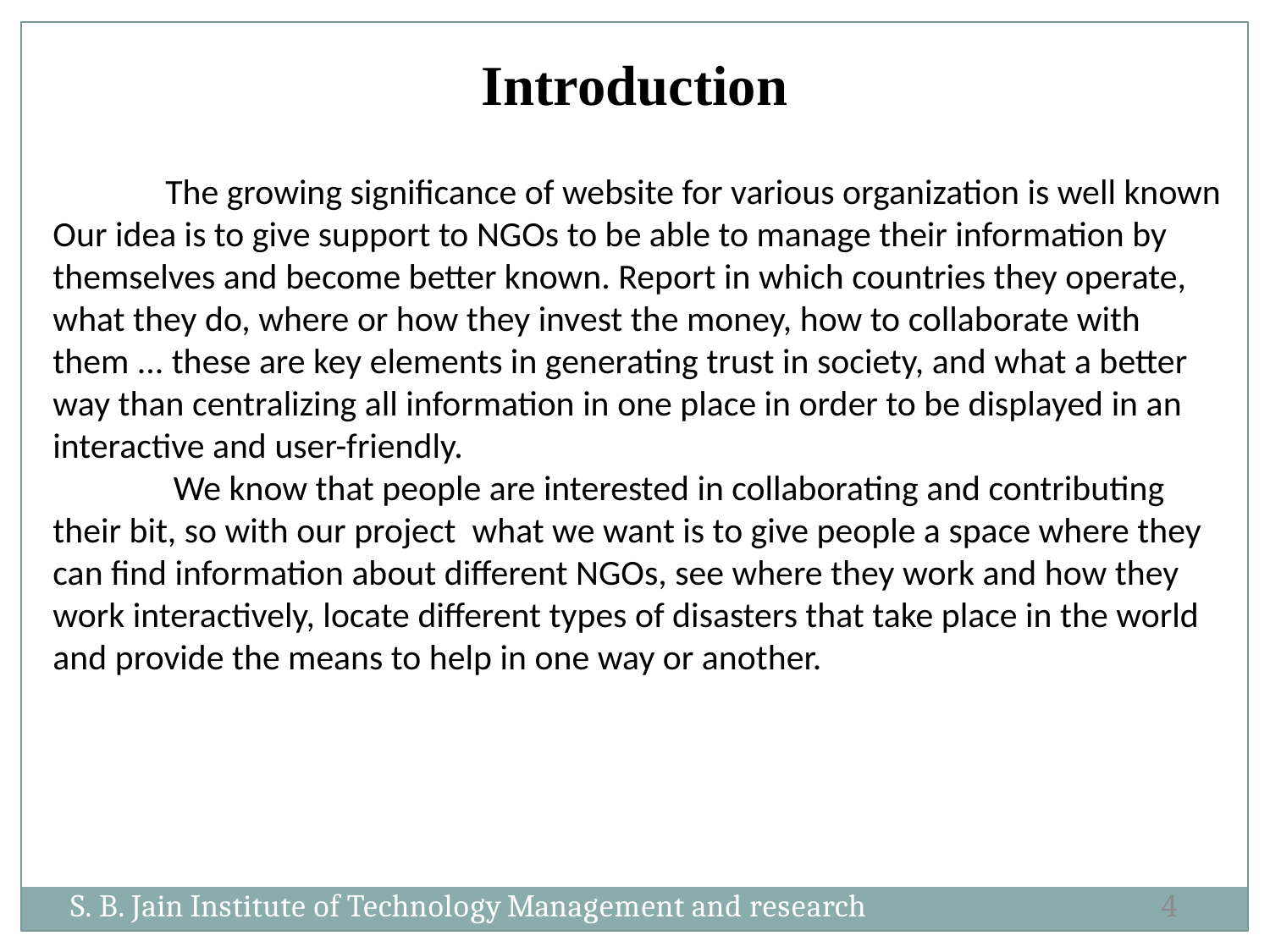

Introduction
              The growing significance of website for various organization is well known
Our idea is to give support to NGOs to be able to manage their information by themselves and become better known. Report in which countries they operate, what they do, where or how they invest the money, how to collaborate with them ... these are key elements in generating trust in society, and what a better way than centralizing all information in one place in order to be displayed in an interactive and user-friendly.
               We know that people are interested in collaborating and contributing their bit, so with our project  what we want is to give people a space where they can find information about different NGOs, see where they work and how they work interactively, locate different types of disasters that take place in the world and provide the means to help in one way or another.

S. B. Jain Institute of Technology Management and research
4